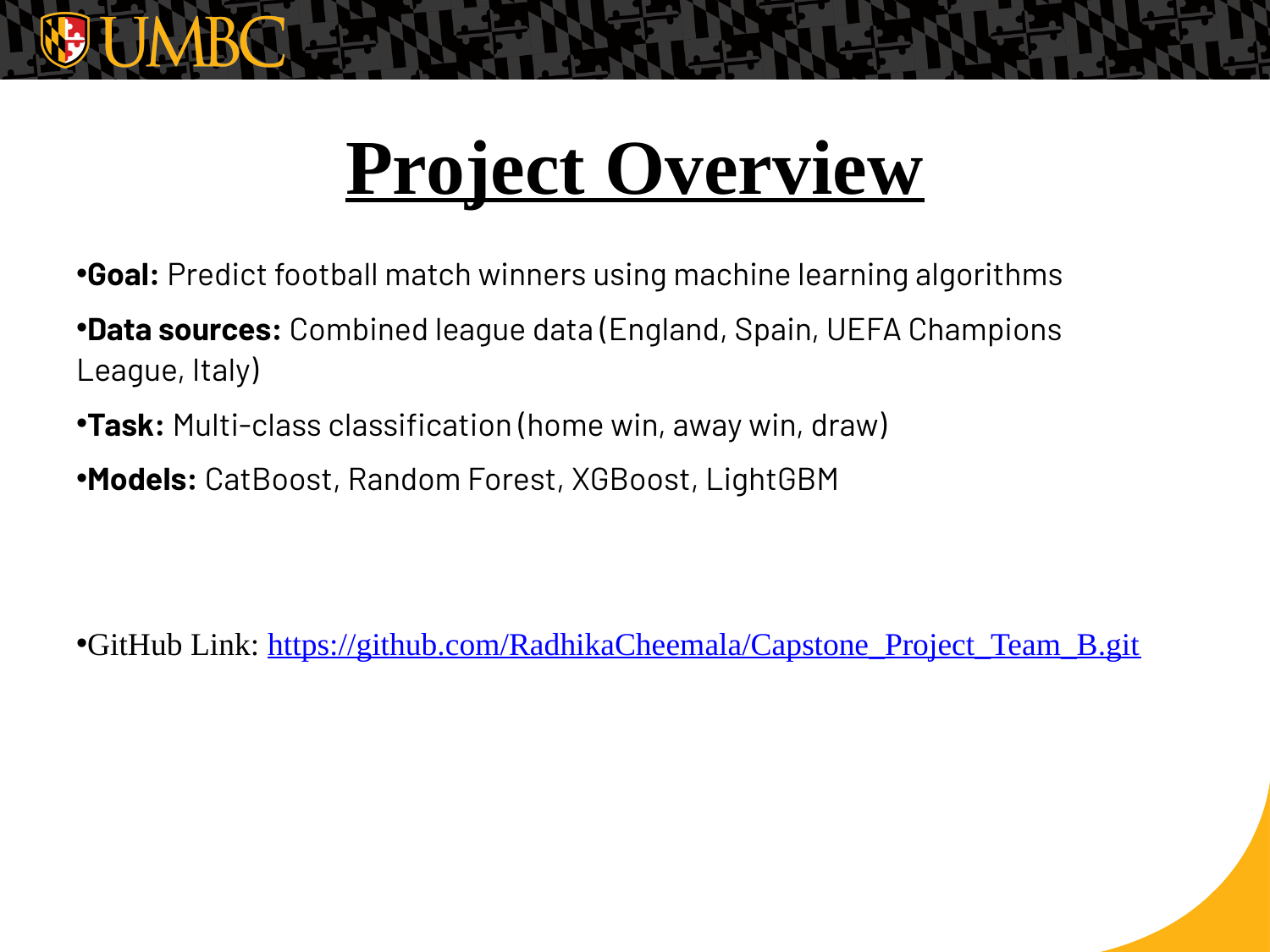

# Project Overview
Goal: Predict football match winners using machine learning algorithms
Data sources: Combined league data (England, Spain, UEFA Champions 	League, Italy)
Task: Multi-class classification (home win, away win, draw)
Models: CatBoost, Random Forest, XGBoost, LightGBM

GitHub Link: https://github.com/RadhikaCheemala/Capstone_Project_Team_B.git